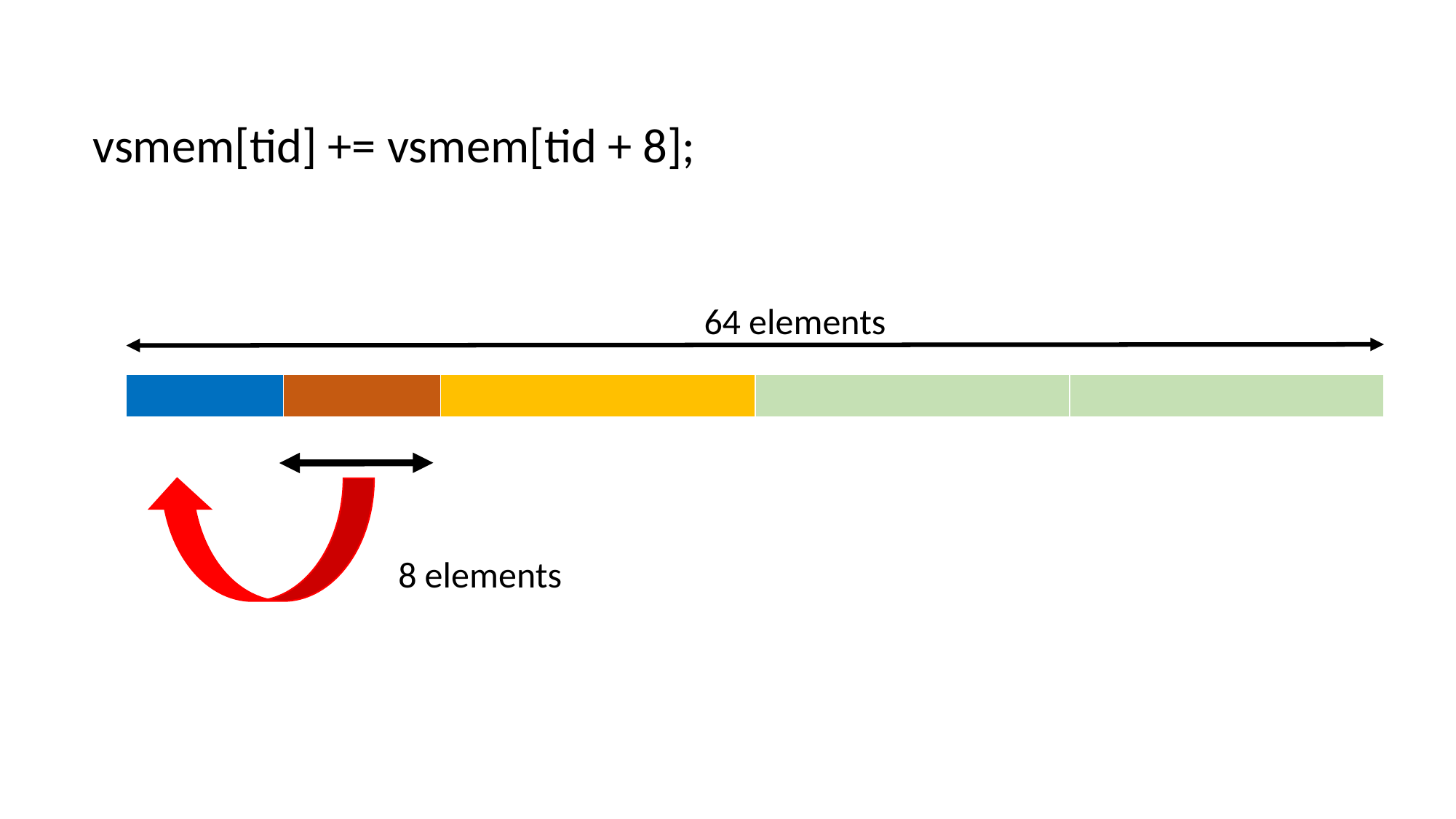

vsmem[tid] += vsmem[tid + 8];
64 elements
|  |  |  |  |  |
| --- | --- | --- | --- | --- |

8 elements